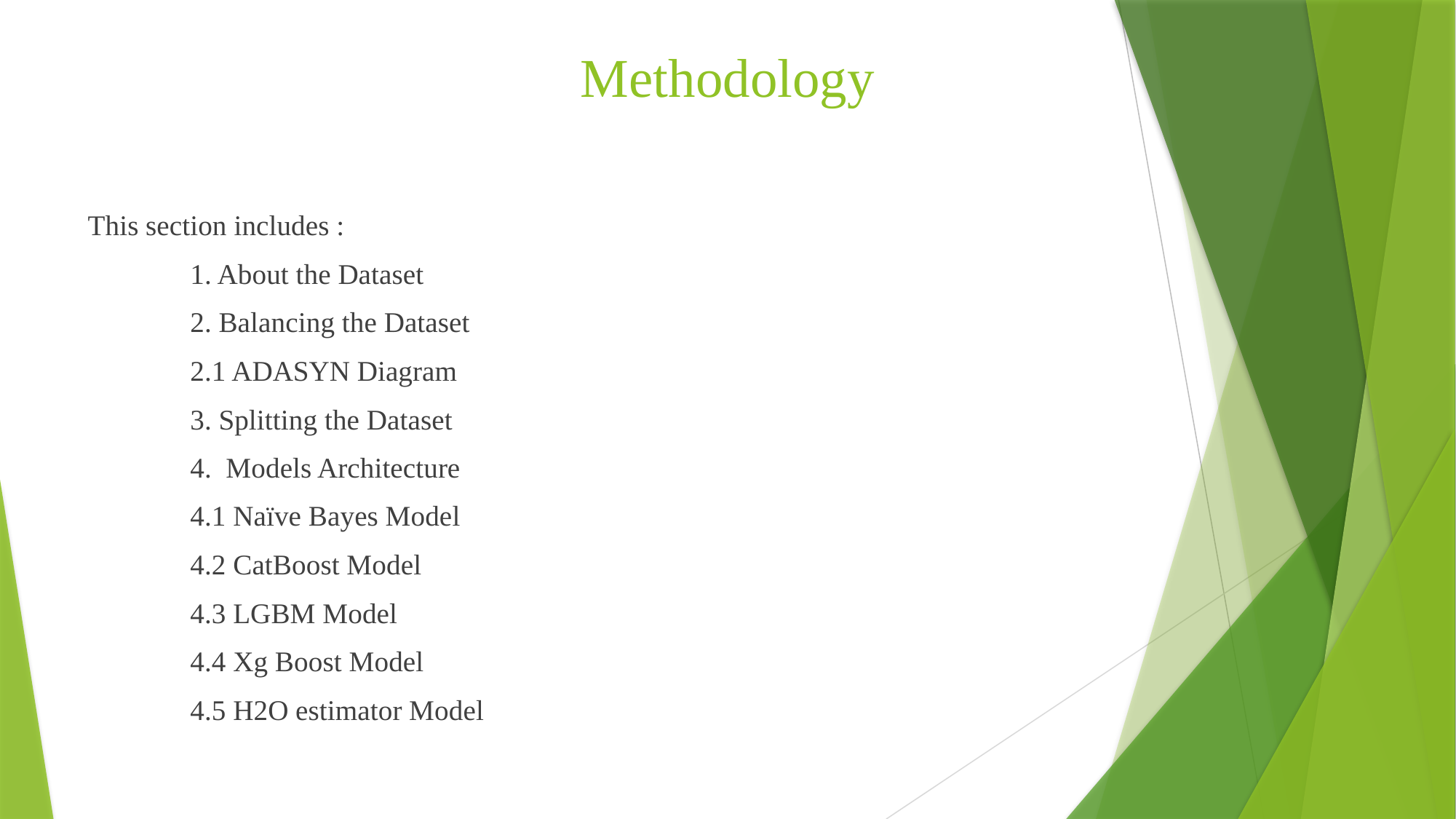

# Methodology

This section includes :
	1. About the Dataset
	2. Balancing the Dataset
		2.1 ADASYN Diagram
	3. Splitting the Dataset
	4.  Models Architecture
		4.1 Naïve Bayes Model
		4.2 CatBoost Model
		4.3 LGBM Model
		4.4 Xg Boost Model
		4.5 H2O estimator Model